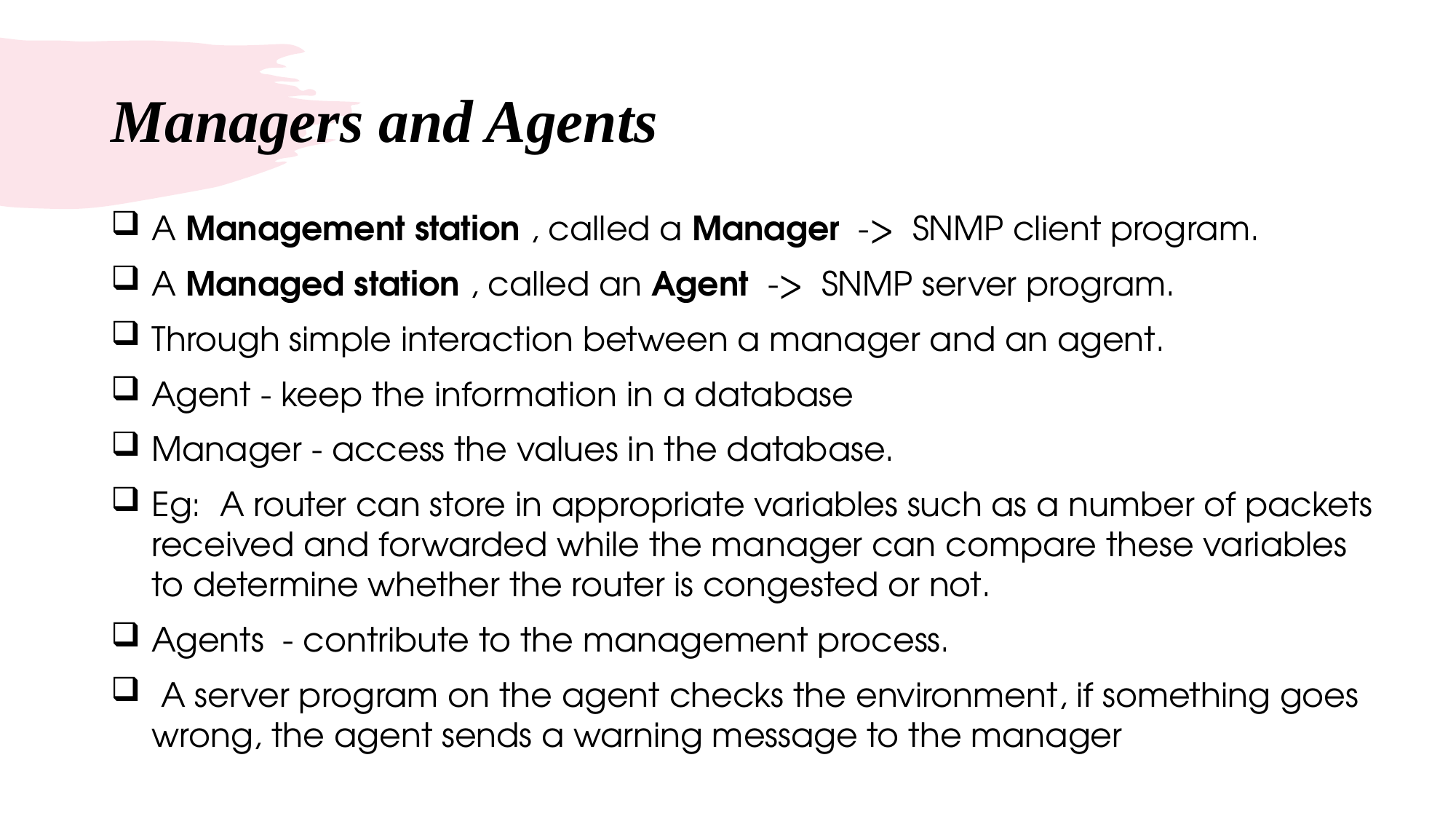

# Managers and Agents
A Management station , called a Manager  ->  SNMP client program.
A Managed station , called an Agent  ->  SNMP server program.
Through simple interaction between a manager and an agent.
Agent - keep the information in a database
Manager - access the values in the database.
Eg:  A router can store in appropriate variables such as a number of packets received and forwarded while the manager can compare these variables to determine whether the router is congested or not.
Agents  - contribute to the management process.
 A server program on the agent checks the environment, if something goes wrong, the agent sends a warning message to the manager